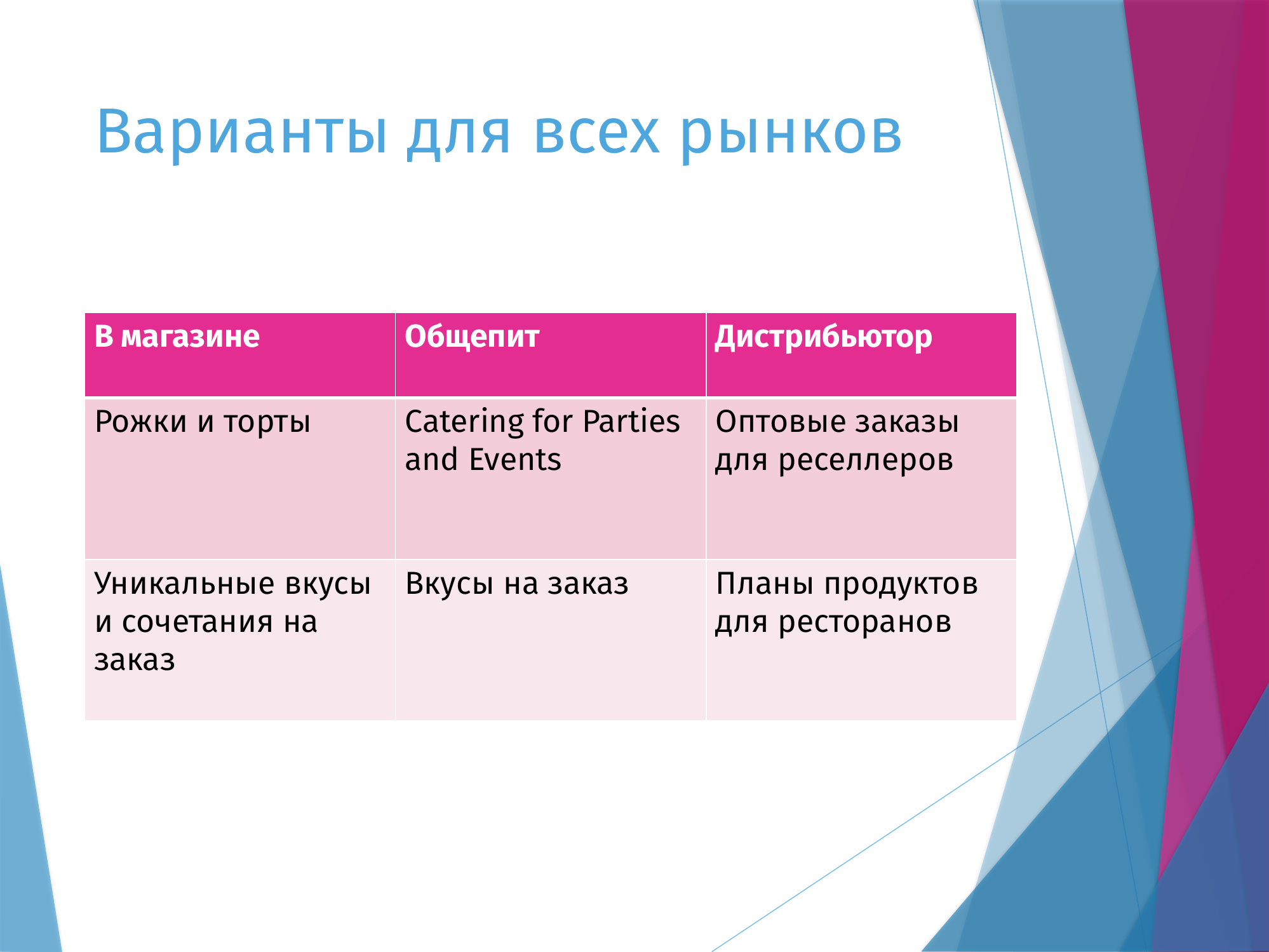

# Варианты для всех рынков
| В магазине | Общепит | Дистрибьютор |
| --- | --- | --- |
| Рожки и торты | Catering for Parties and Events | Оптовые заказы для реселлеров |
| Уникальные вкусы и сочетания на заказ | Вкусы на заказ | Планы продуктов для ресторанов |